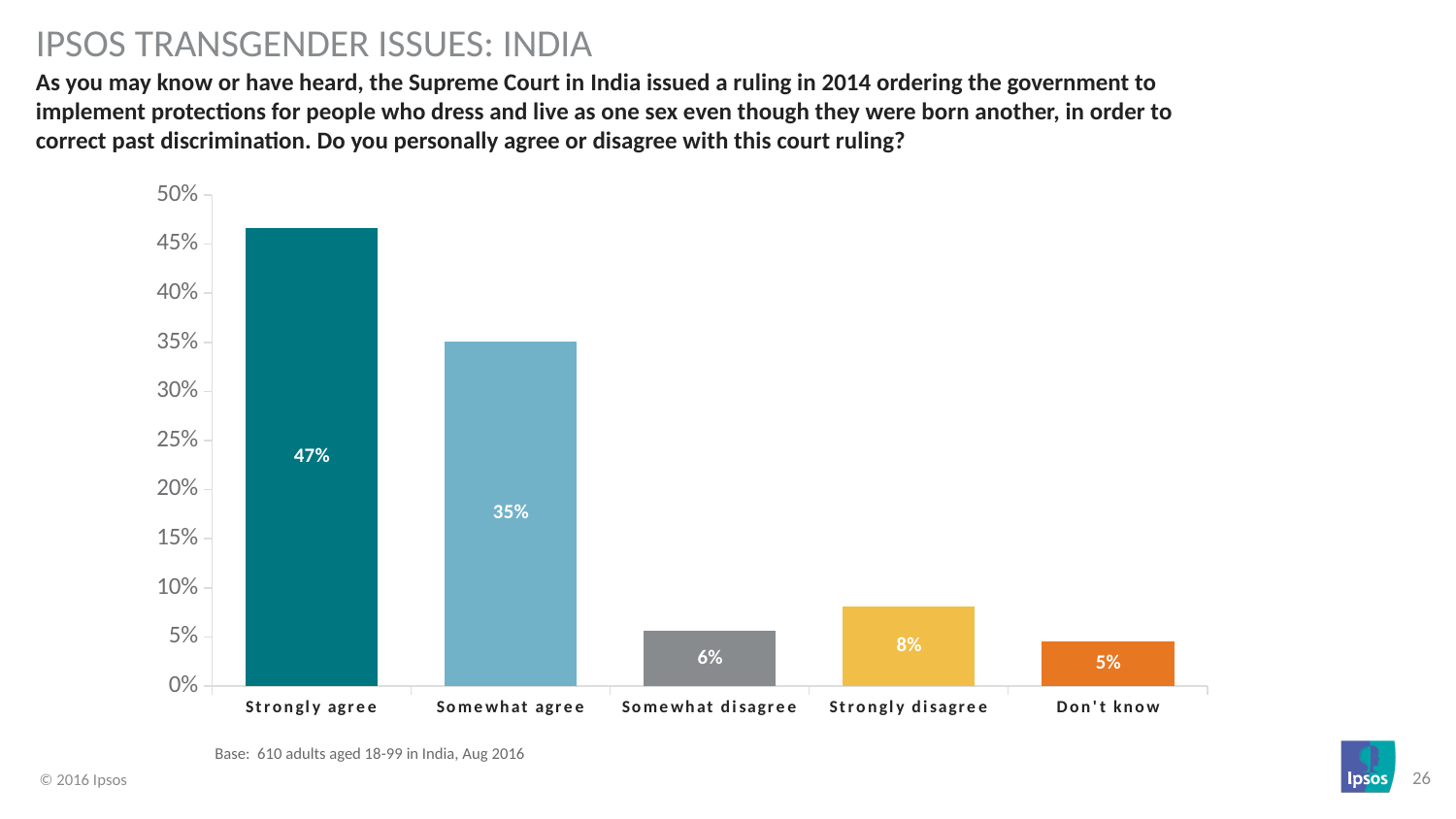

Ipsos TrAnsgender Issues: india
# As you may know or have heard, the Supreme Court in India issued a ruling in 2014 ordering the government to implement protections for people who dress and live as one sex even though they were born another, in order to correct past discrimination. Do you personally agree or disagree with this court ruling?

### Chart

| Category |  |
|---|---|
| Strongly agree | 0.4662 |
| Somewhat agree | 0.3513 |
| Somewhat disagree | 0.0559 |
| Strongly disagree | 0.0809 |
| Don't know | 0.0457 |
Base:  610 adults aged 18-99 in India, Aug 2016